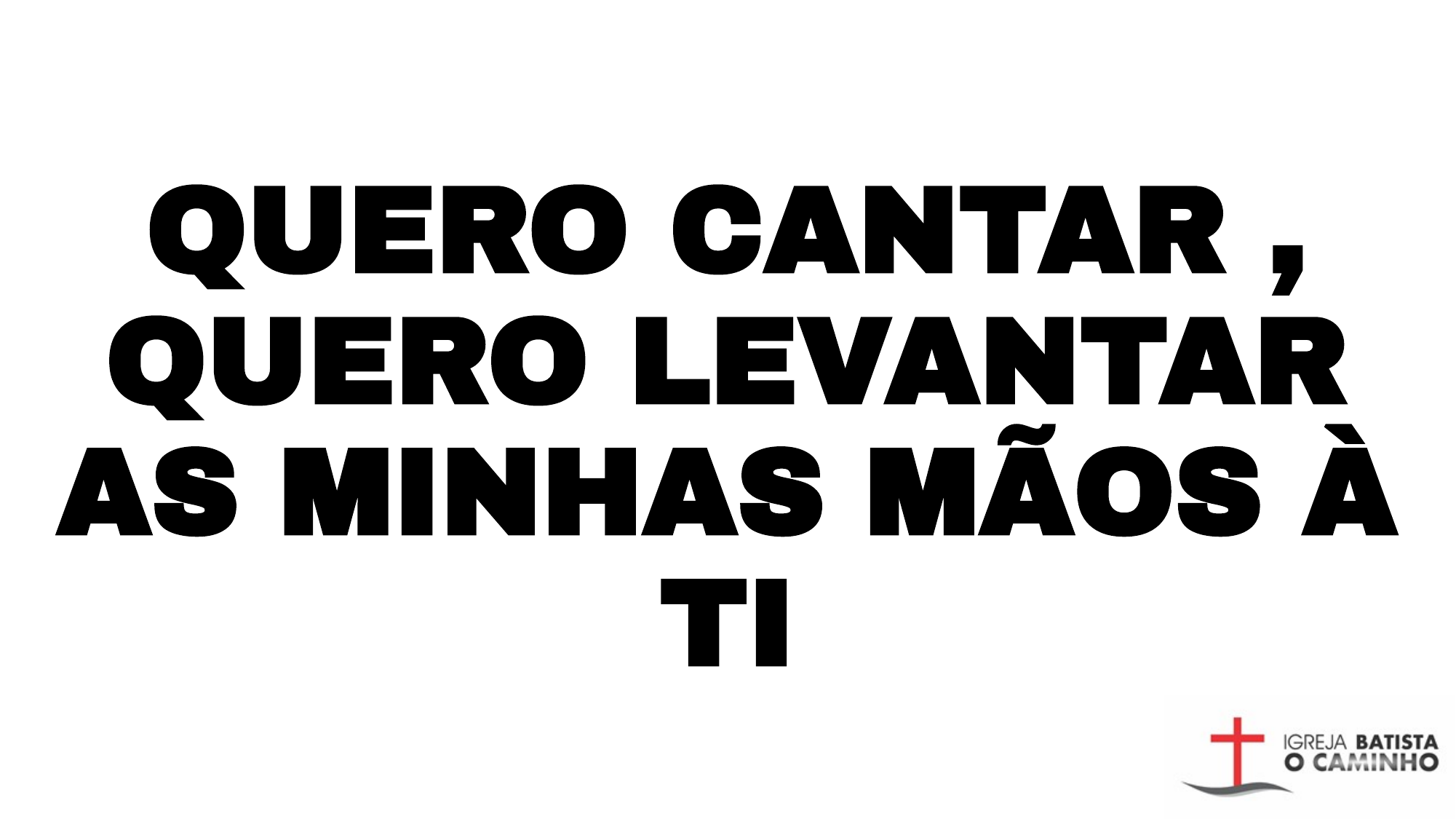

# QUERO CANTAR , QUERO LEVANTAR AS MINHAS MÃOS À TI